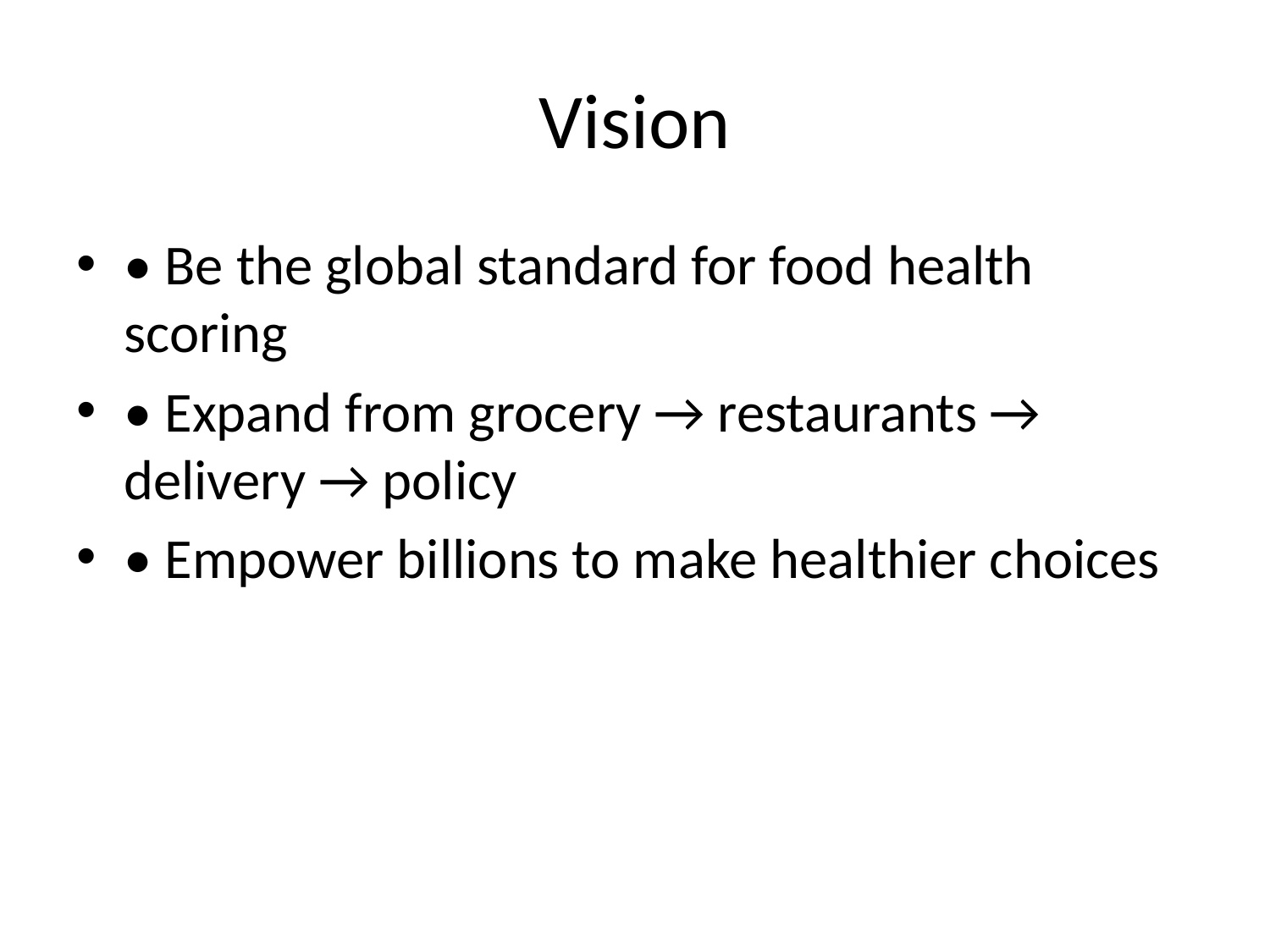

# Vision
• Be the global standard for food health scoring
• Expand from grocery → restaurants → delivery → policy
• Empower billions to make healthier choices